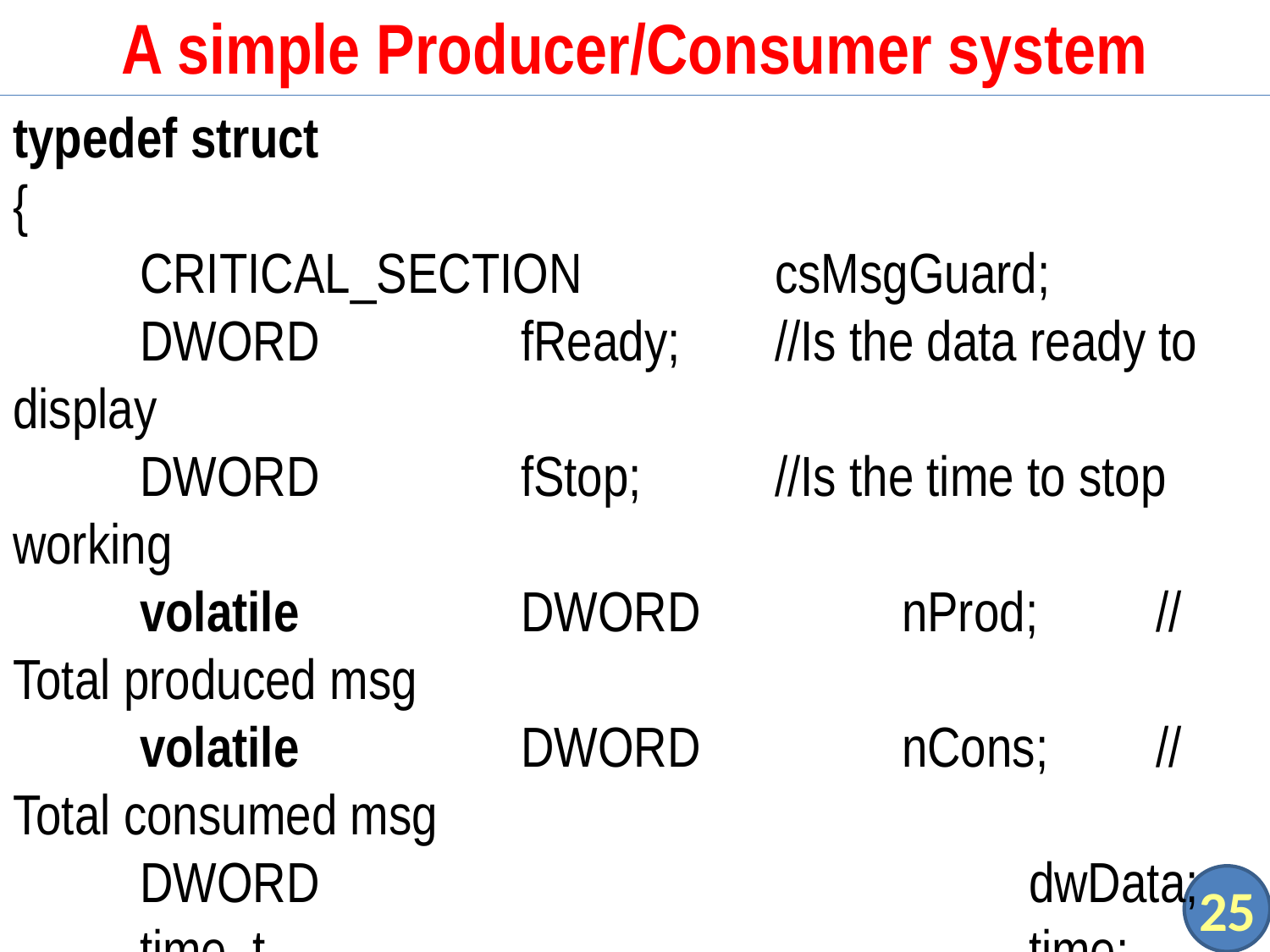

# A simple Producer/Consumer system
typedef struct
{
	CRITICAL_SECTION		csMsgGuard;
	DWORD		fReady;	//Is the data ready to display
	DWORD		fStop;		//Is the time to stop working
	volatile		DWORD		nProd;	//Total produced msg
	volatile		DWORD		nCons;	//Total consumed msg
	DWORD						dwData;
	time_t							time;
} MESSAGE_BLOCK;
25